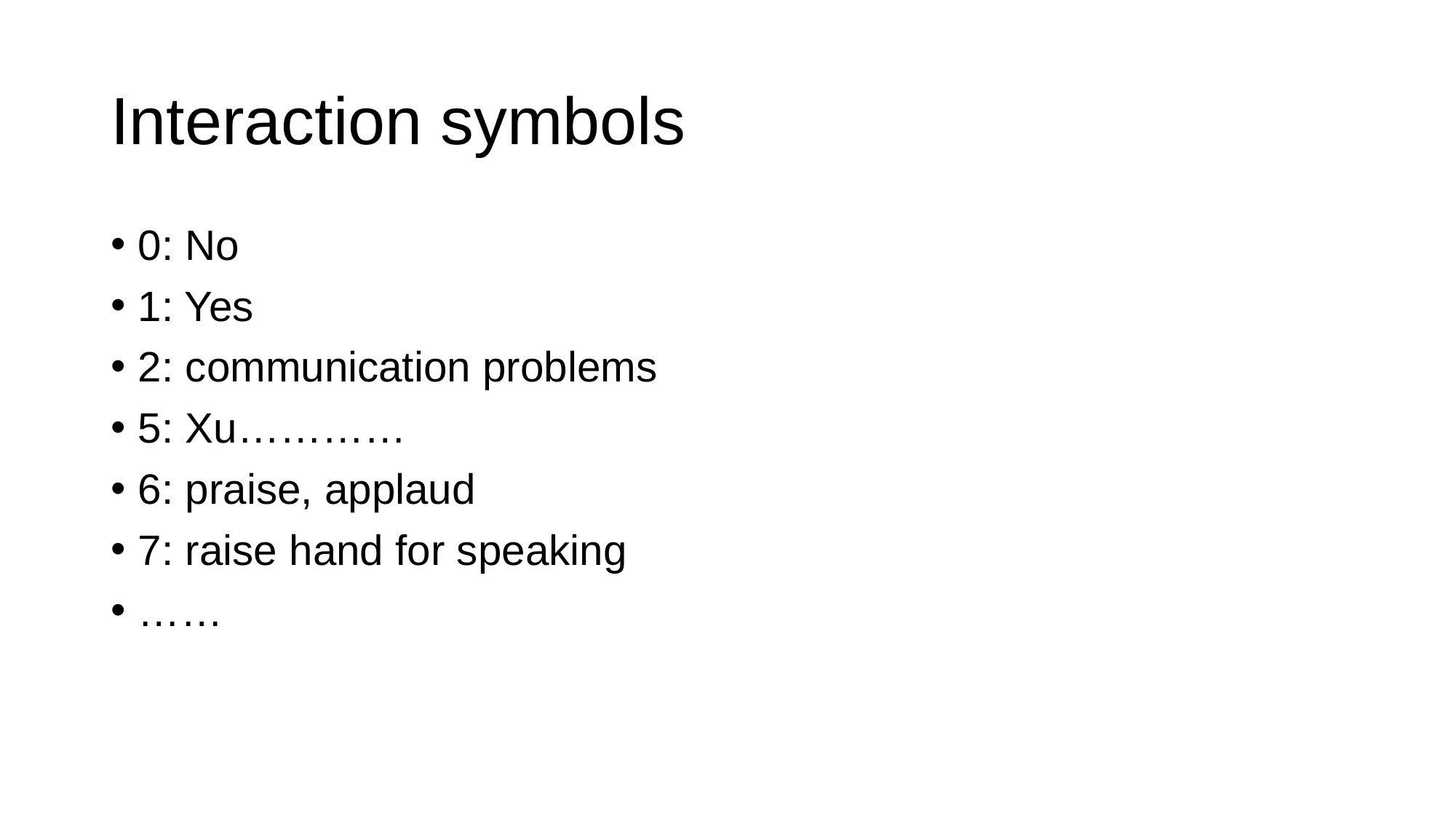

# Interaction symbols
0: No
1: Yes
2: communication problems
5: Xu…………
6: praise, applaud
7: raise hand for speaking
……